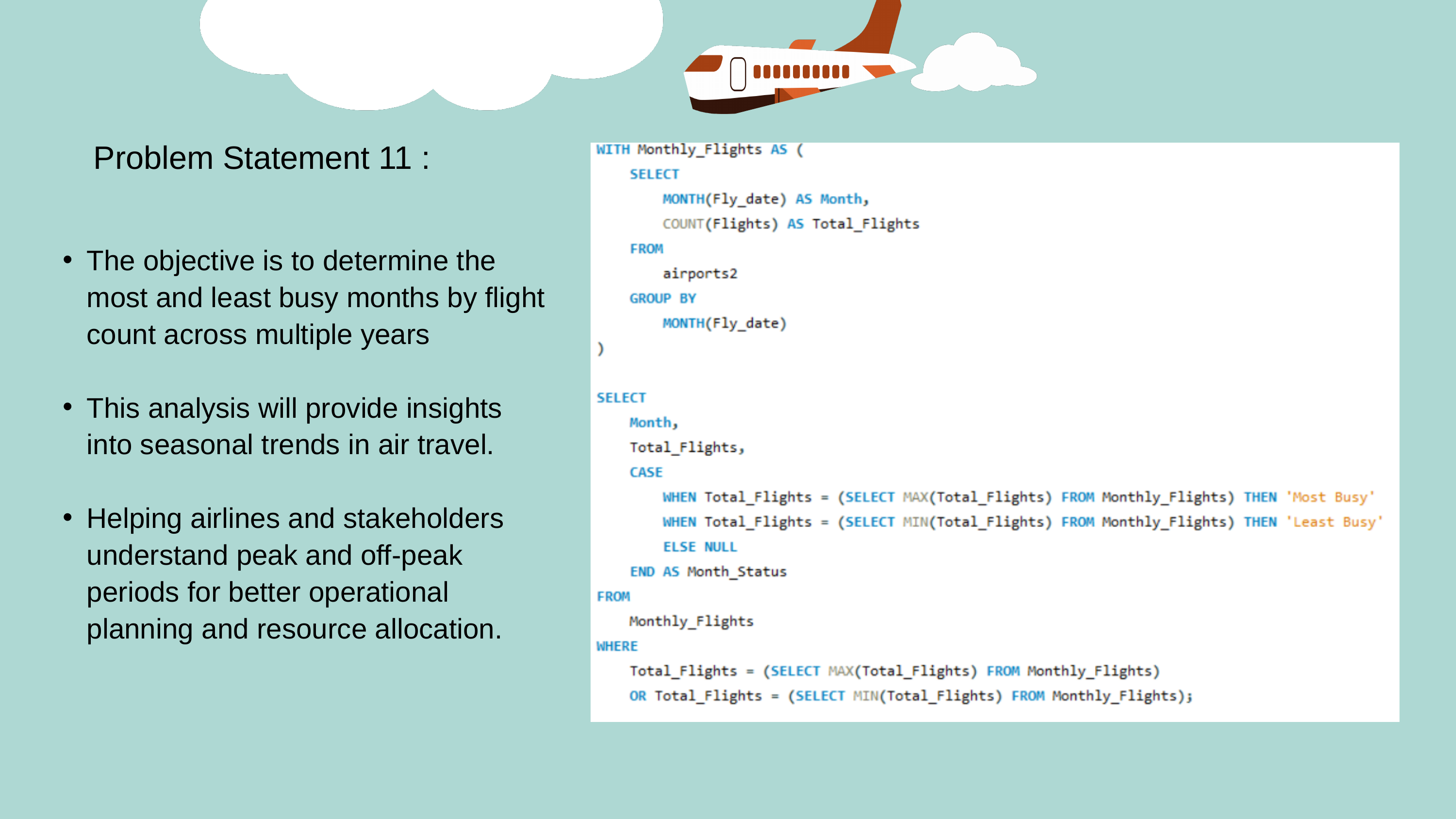

Problem Statement 11 :

The objective is to determine the most and least busy months by flight count across multiple years

This analysis will provide insights into seasonal trends in air travel.

Helping airlines and stakeholders understand peak and off-peak periods for better operational planning and resource allocation.